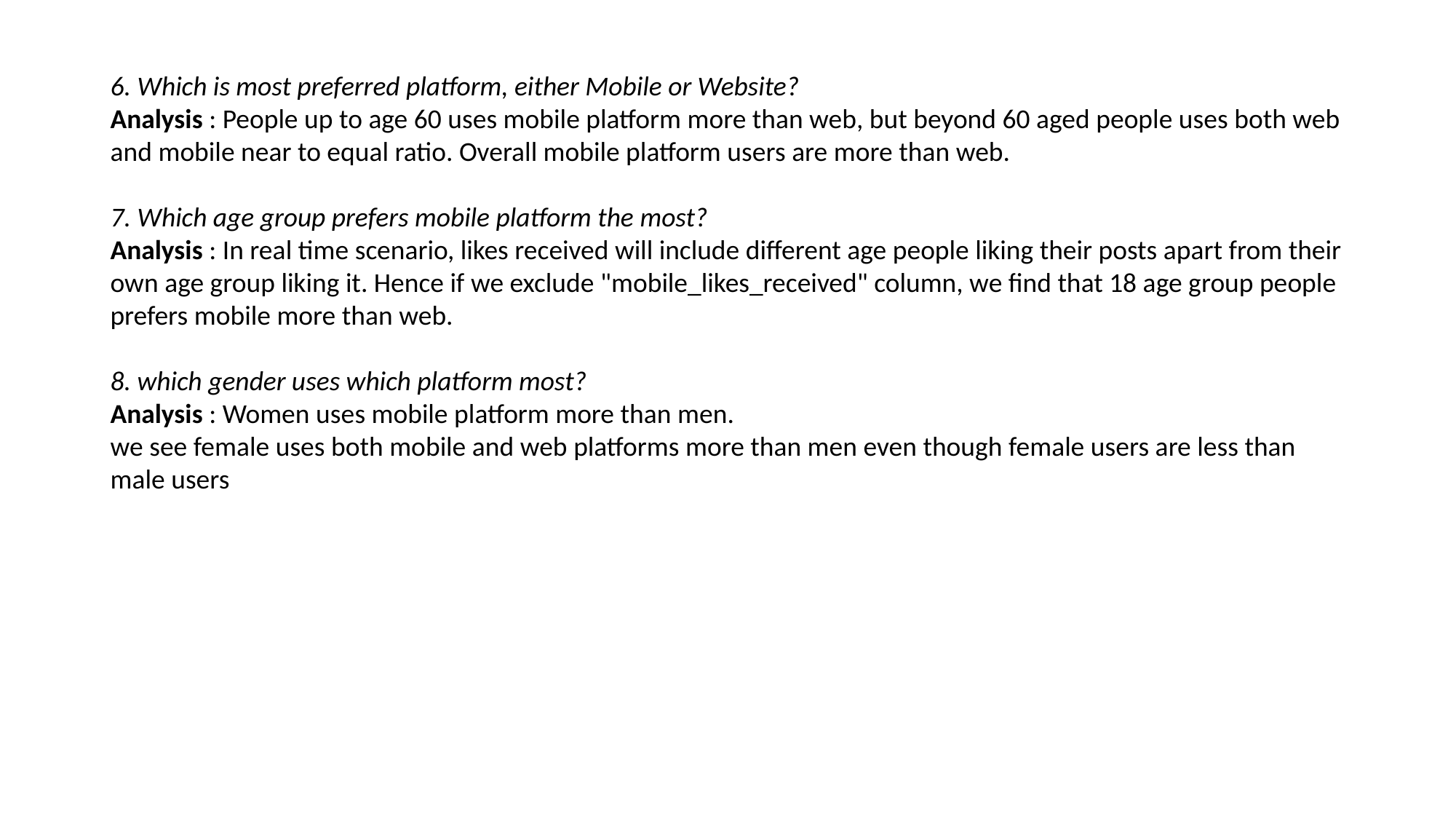

6. Which is most preferred platform, either Mobile or Website?
Analysis : People up to age 60 uses mobile platform more than web, but beyond 60 aged people uses both web and mobile near to equal ratio. Overall mobile platform users are more than web.

7. Which age group prefers mobile platform the most?
Analysis : In real time scenario, likes received will include different age people liking their posts apart from their own age group liking it. Hence if we exclude "mobile_likes_received" column, we find that 18 age group people prefers mobile more than web.

8. which gender uses which platform most?
Analysis : Women uses mobile platform more than men.
we see female uses both mobile and web platforms more than men even though female users are less than male users